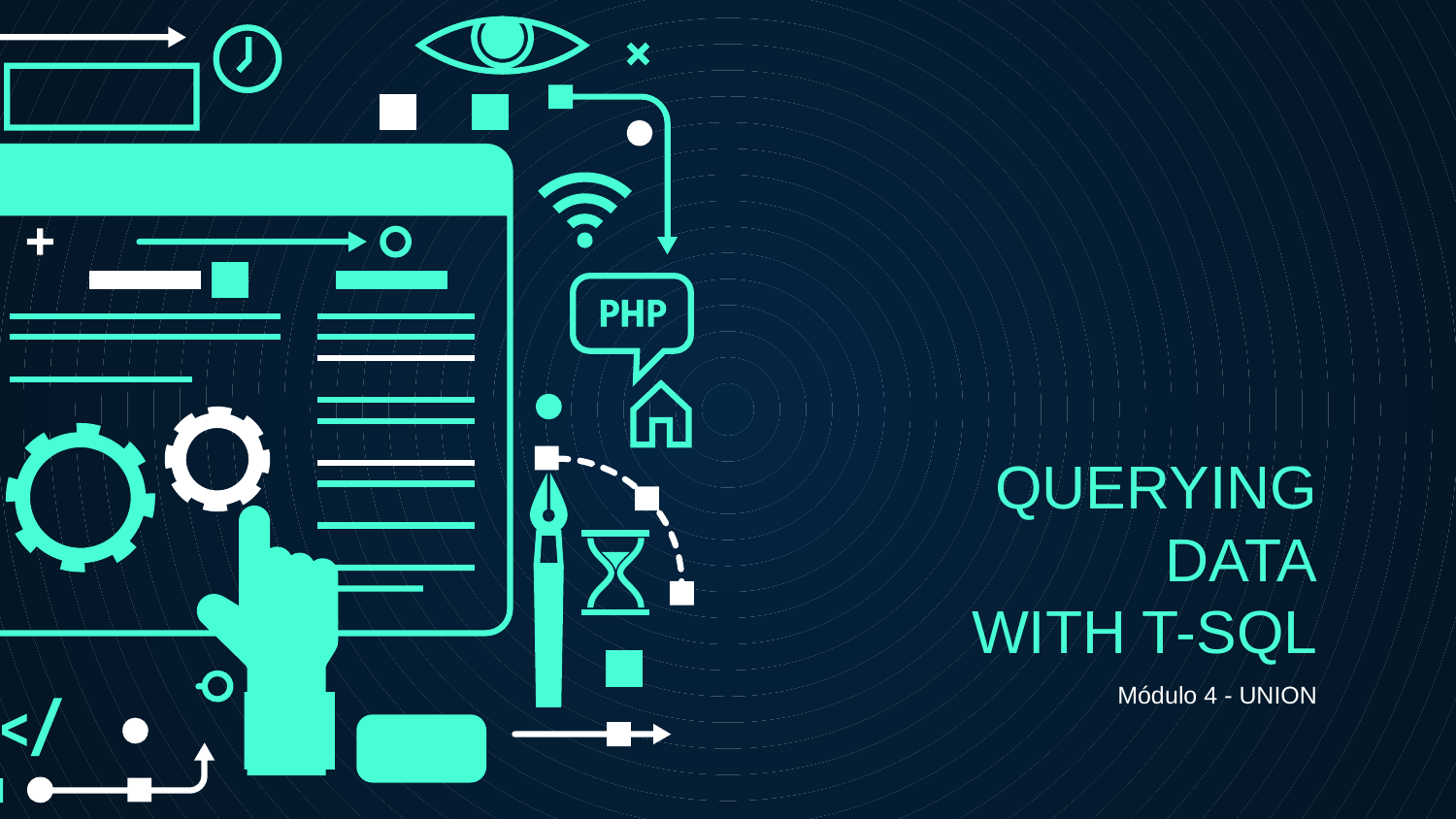

# QUERYING DATA
WITH T-SQL

Módulo 4 - UNION